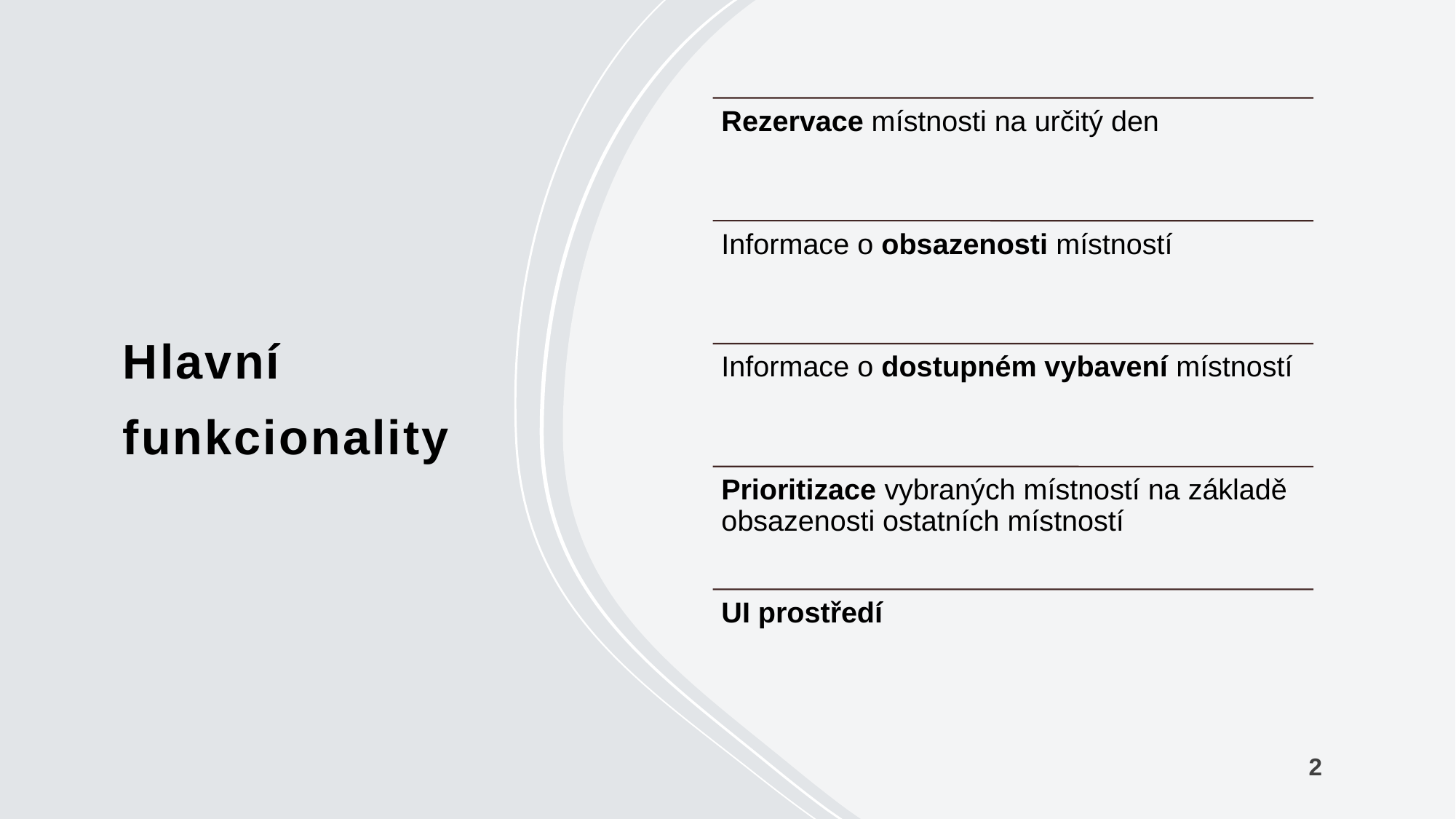

Rezervace místnosti na určitý den
Informace o obsazenosti místností
Informace o dostupném vybavení místností
Prioritizace vybraných místností na základě obsazenosti ostatních místností
UI prostředí
# Hlavní funkcionality
2